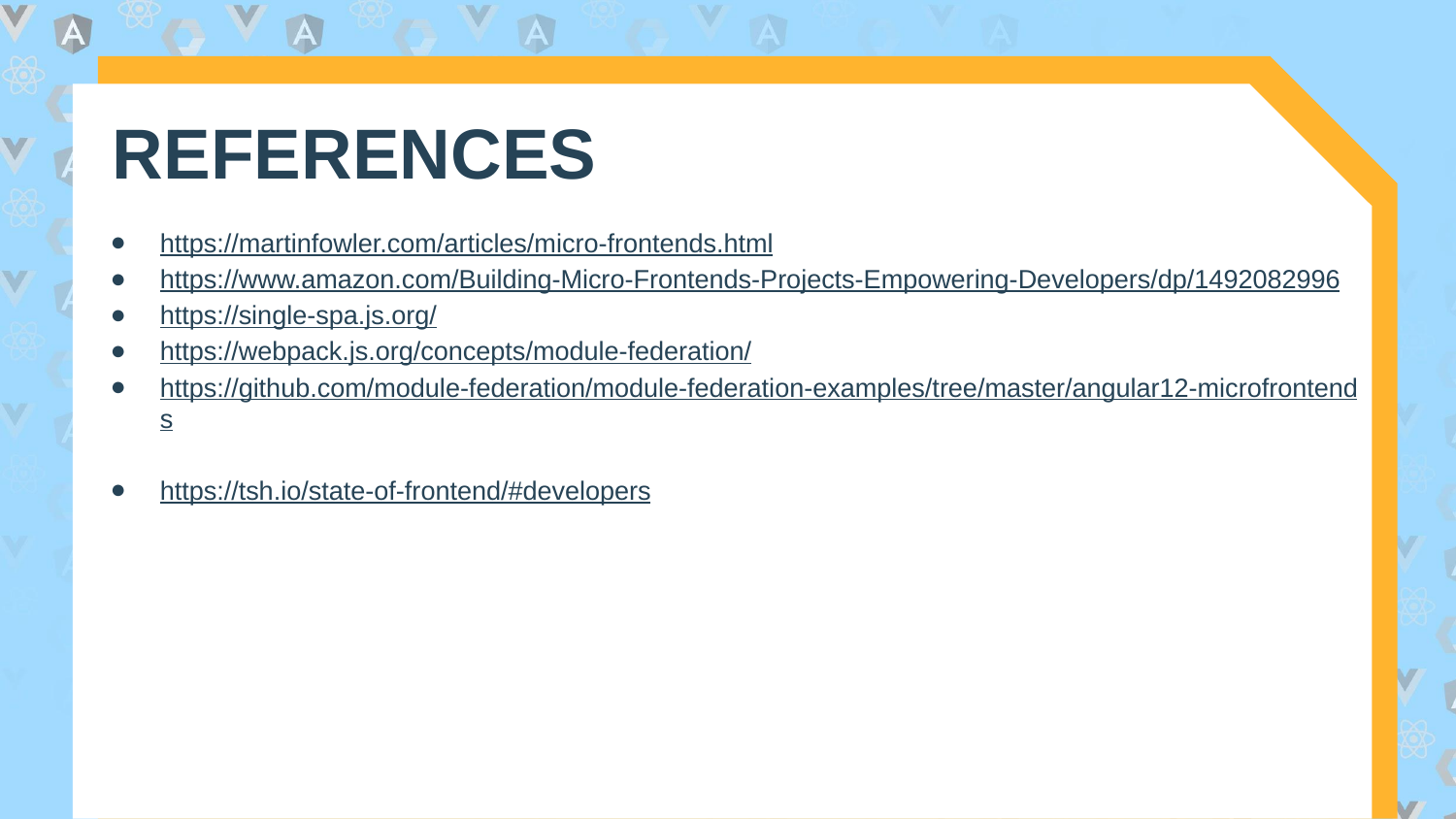

# REFERENCES
https://martinfowler.com/articles/micro-frontends.html
https://www.amazon.com/Building-Micro-Frontends-Projects-Empowering-Developers/dp/1492082996
https://single-spa.js.org/
https://webpack.js.org/concepts/module-federation/
https://github.com/module-federation/module-federation-examples/tree/master/angular12-microfrontends
https://tsh.io/state-of-frontend/#developers